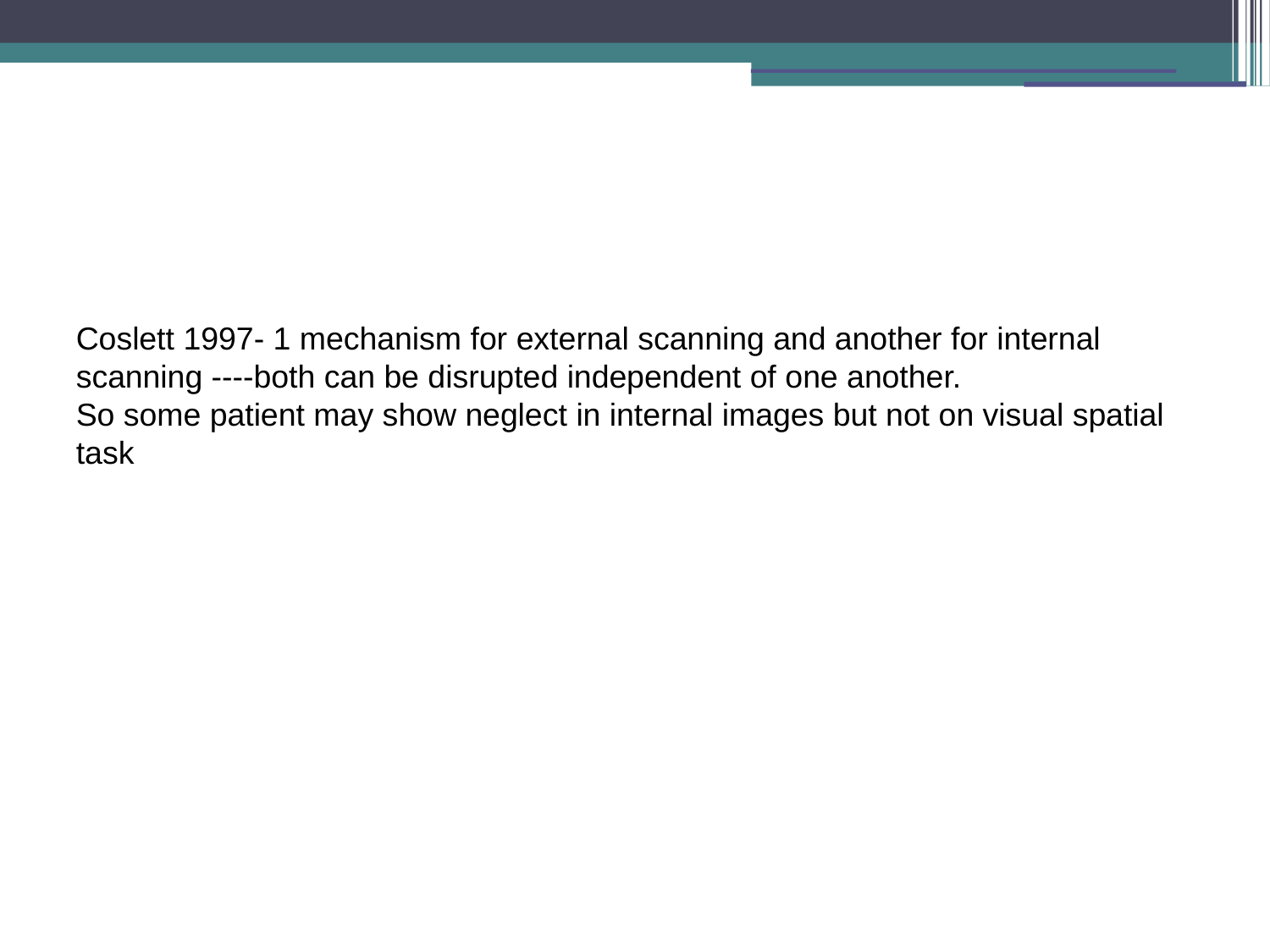

Coslett 1997- 1 mechanism for external scanning and another for internal scanning ----both can be disrupted independent of one another.
So some patient may show neglect in internal images but not on visual spatial task